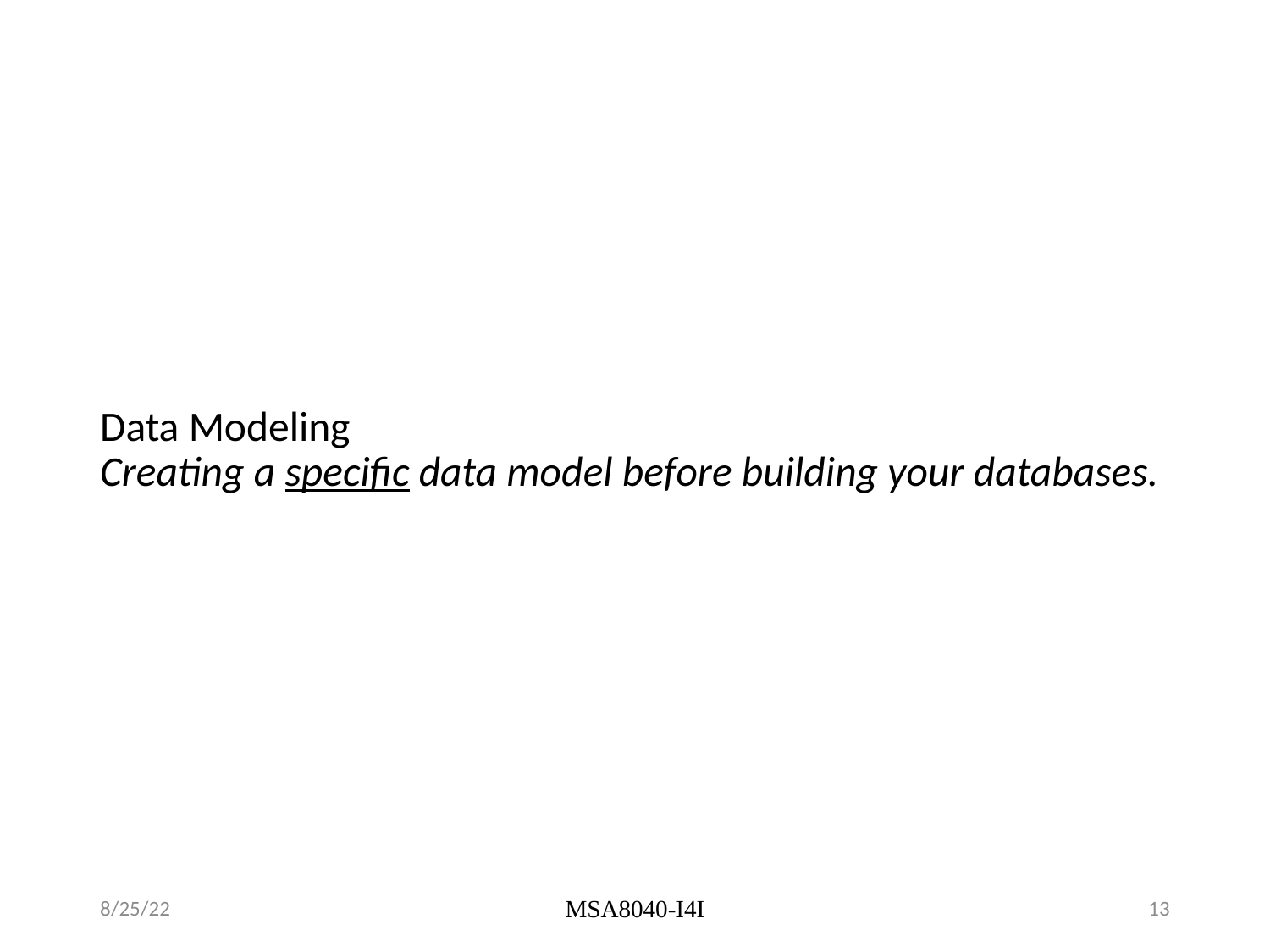

# Data Modeling Creating a specific data model before building your databases.
8/25/22
MSA8040-I4I
13